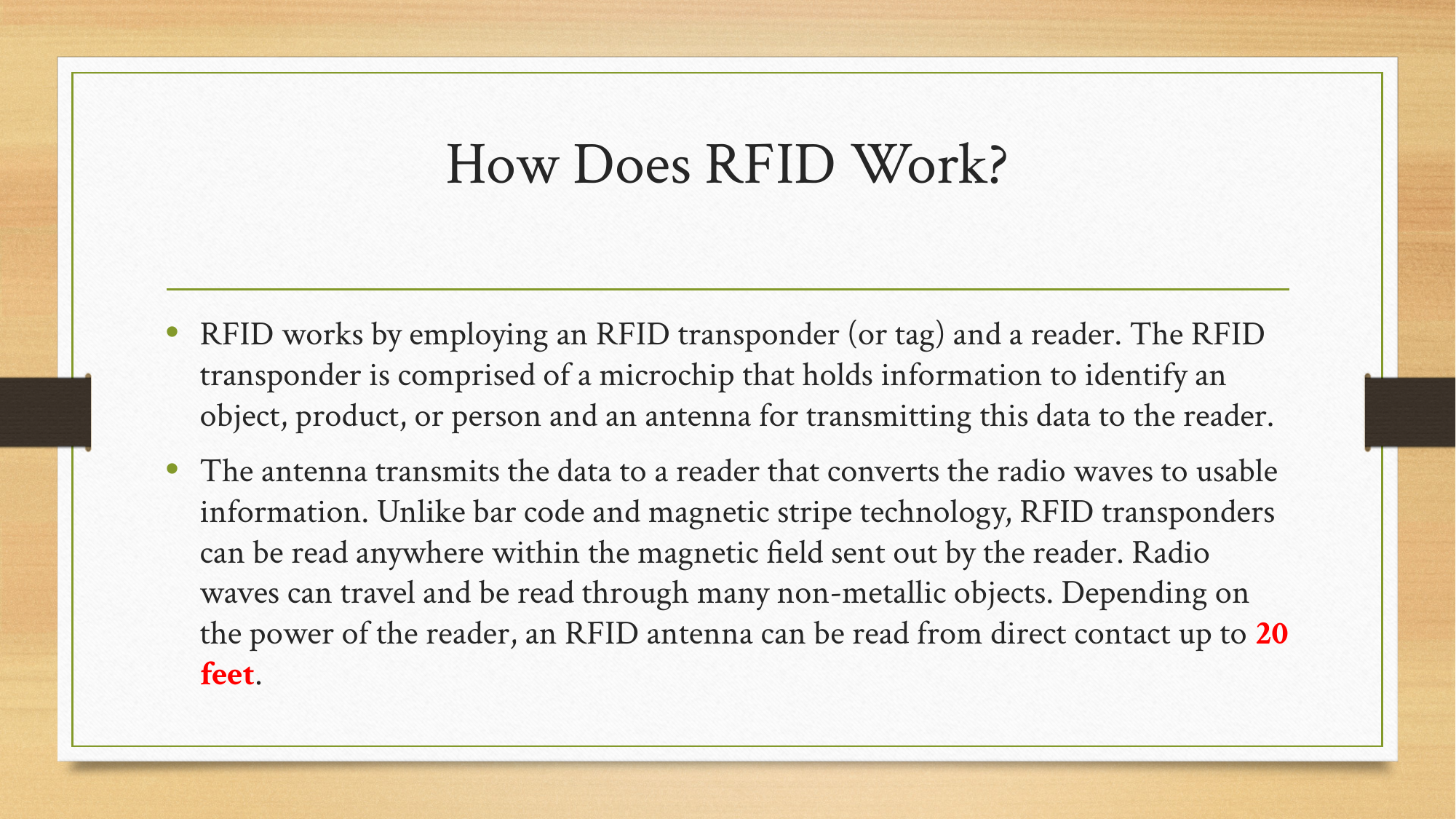

# How Does RFID Work?
RFID works by employing an RFID transponder (or tag) and a reader. The RFID transponder is comprised of a microchip that holds information to identify an object, product, or person and an antenna for transmitting this data to the reader.
The antenna transmits the data to a reader that converts the radio waves to usable information. Unlike bar code and magnetic stripe technology, RFID transponders can be read anywhere within the magnetic field sent out by the reader. Radio waves can travel and be read through many non-metallic objects. Depending on the power of the reader, an RFID antenna can be read from direct contact up to 20 feet.